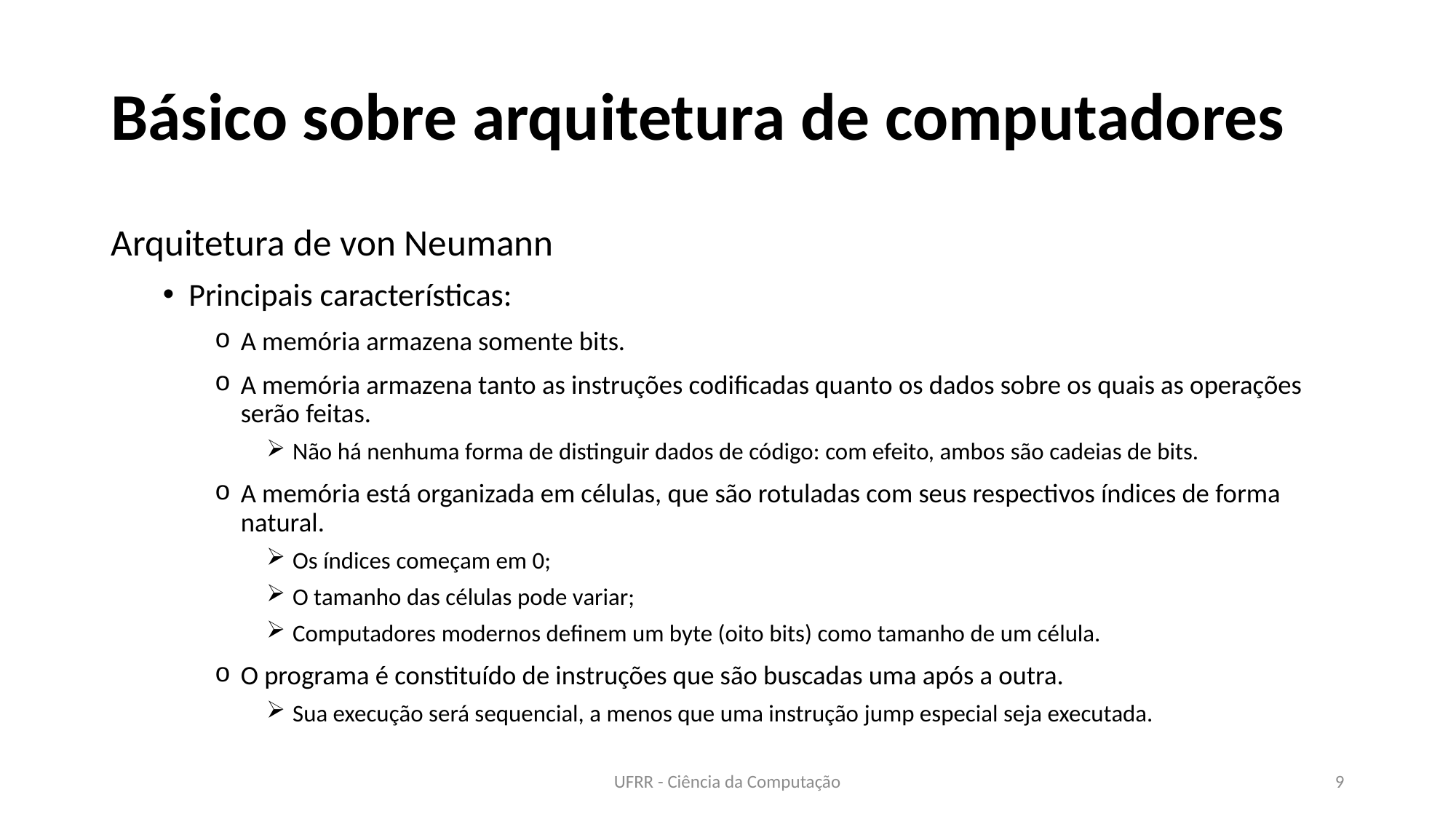

# Básico sobre arquitetura de computadores
Arquitetura de von Neumann
Principais características:
A memória armazena somente bits.
A memória armazena tanto as instruções codificadas quanto os dados sobre os quais as operações serão feitas.
Não há nenhuma forma de distinguir dados de código: com efeito, ambos são cadeias de bits.
A memória está organizada em células, que são rotuladas com seus respectivos índices de forma natural.
Os índices começam em 0;
O tamanho das células pode variar;
Computadores modernos definem um byte (oito bits) como tamanho de um célula.
O programa é constituído de instruções que são buscadas uma após a outra.
Sua execução será sequencial, a menos que uma instrução jump especial seja executada.

UFRR - Ciência da Computação
9